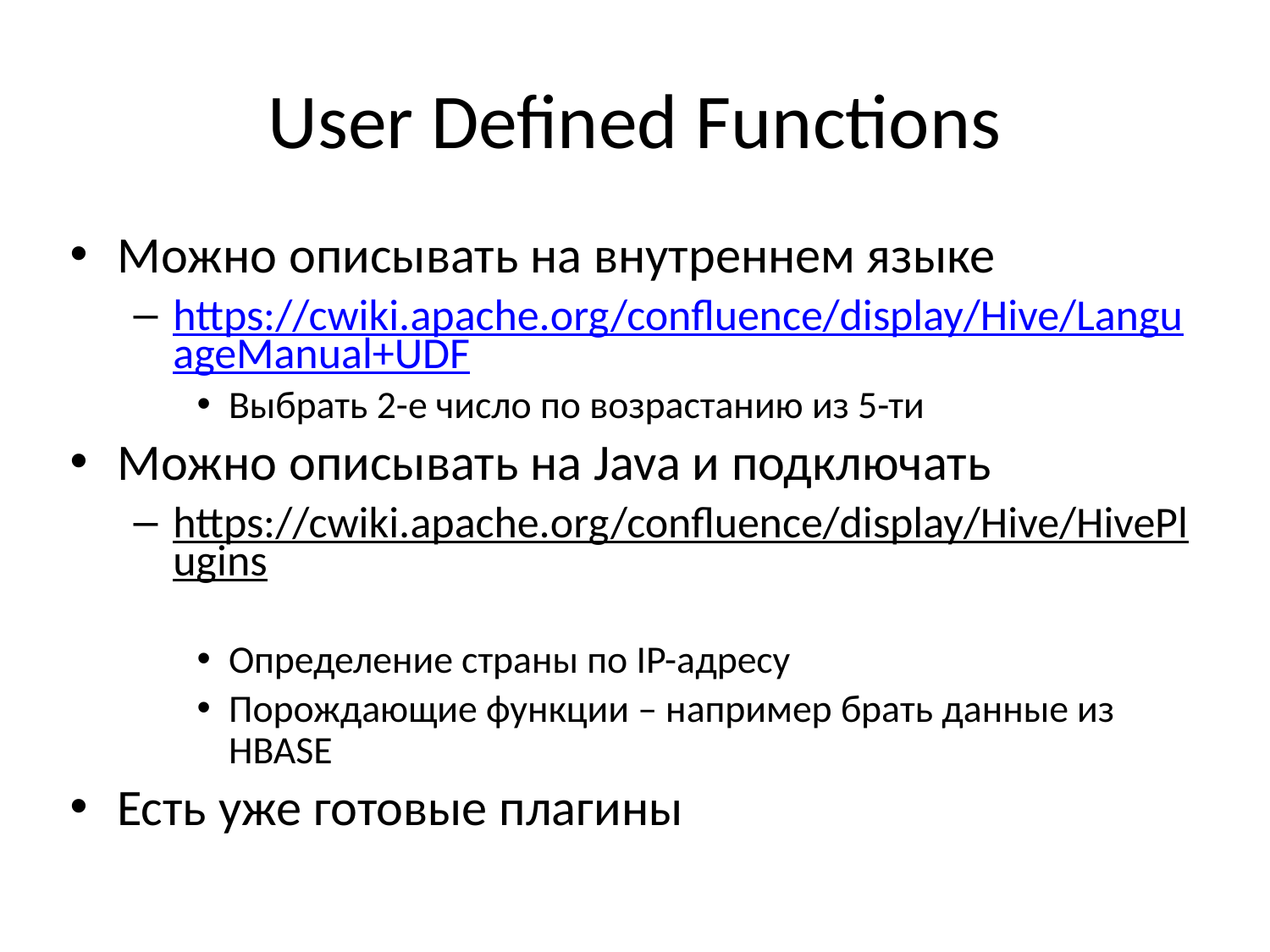

# User Defined Functions
Можно описывать на внутреннем языке
https://cwiki.apache.org/confluence/display/Hive/LanguageManual+UDF
Выбрать 2-е число по возрастанию из 5-ти
Можно описывать на Java и подключать
https://cwiki.apache.org/confluence/display/Hive/HivePlugins
Определение страны по IP-адресу
Порождающие функции – например брать данные из HBASE
Есть уже готовые плагины